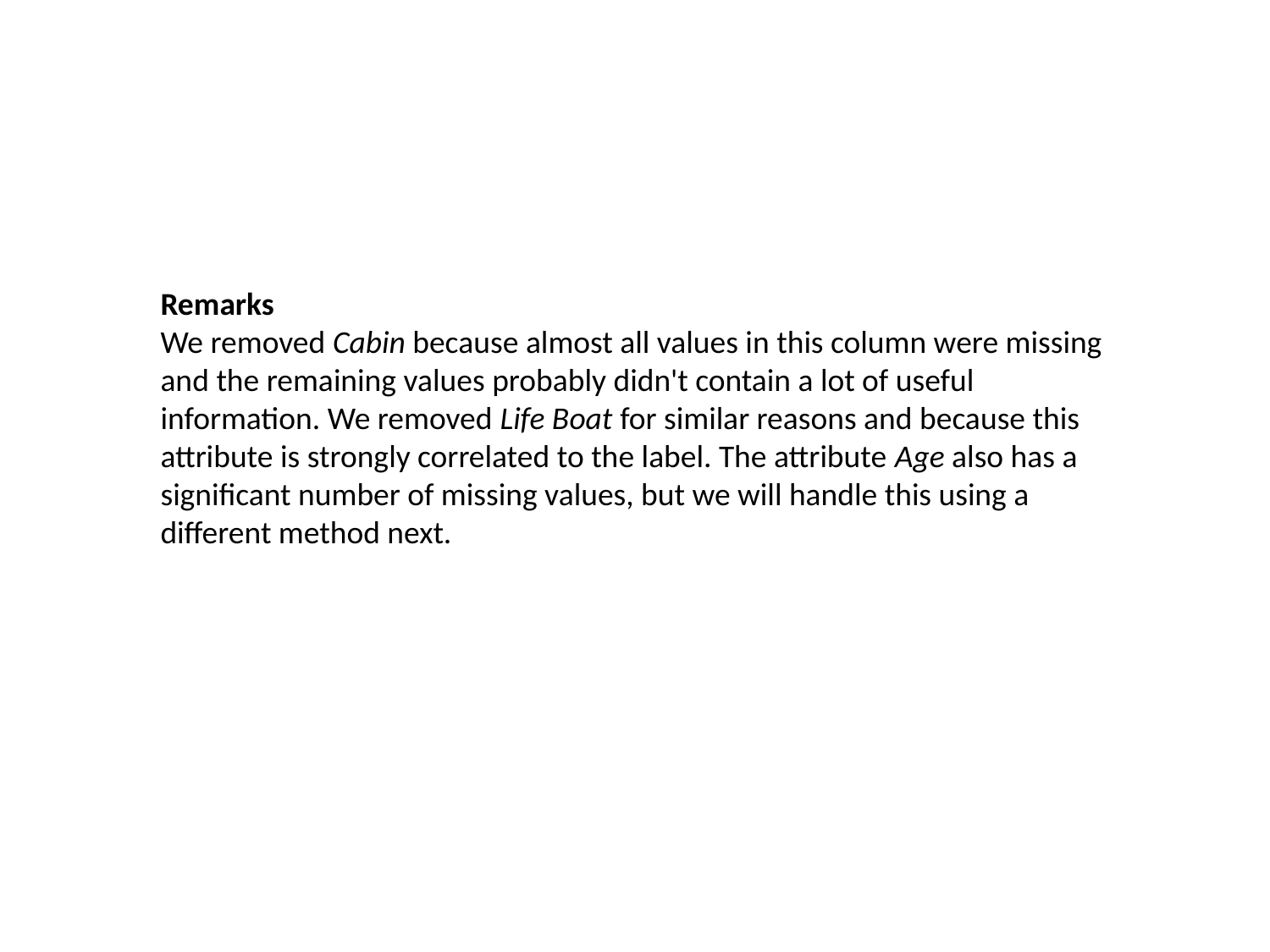

#

Remarks
We removed Cabin because almost all values in this column were missing and the remaining values probably didn't contain a lot of useful information. We removed Life Boat for similar reasons and because this attribute is strongly correlated to the label. The attribute Age also has a significant number of missing values, but we will handle this using a different method next.